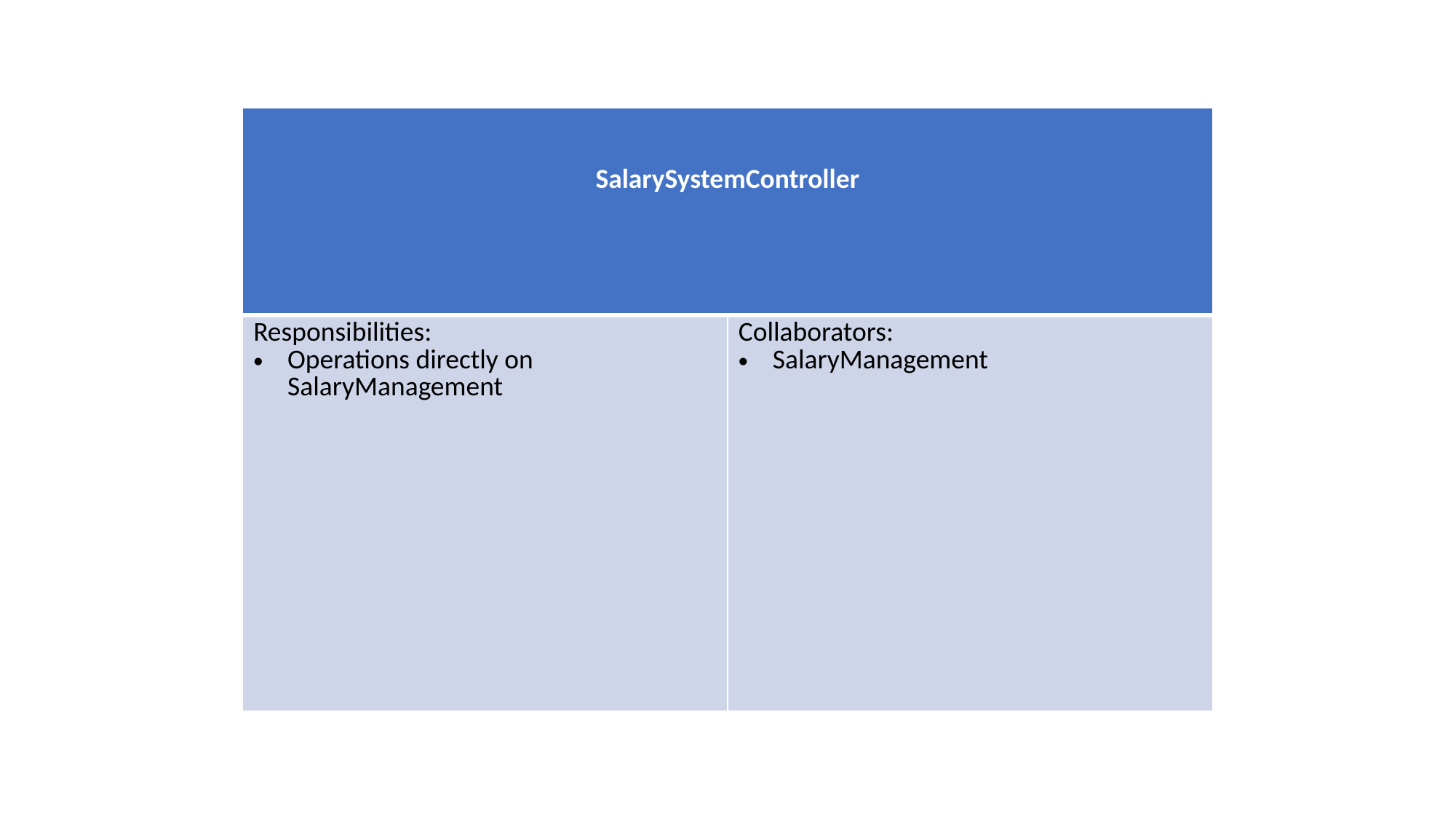

| SalarySystemController |  |
| --- | --- |
| Responsibilities: Operations directly on SalaryManagement | Collaborators: SalaryManagement |